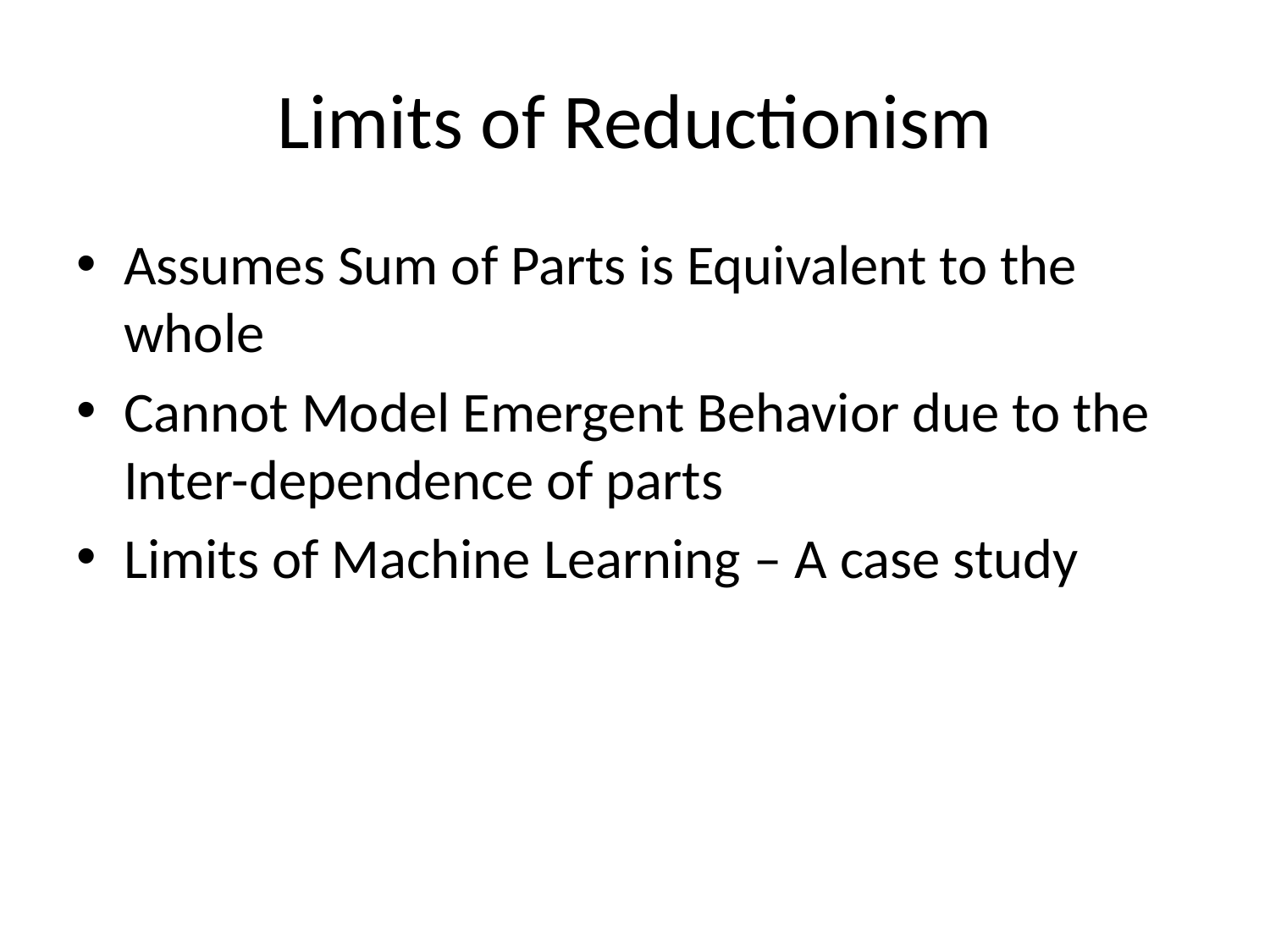

# Limits of Reductionism
Assumes Sum of Parts is Equivalent to the whole
Cannot Model Emergent Behavior due to the Inter-dependence of parts
Limits of Machine Learning – A case study